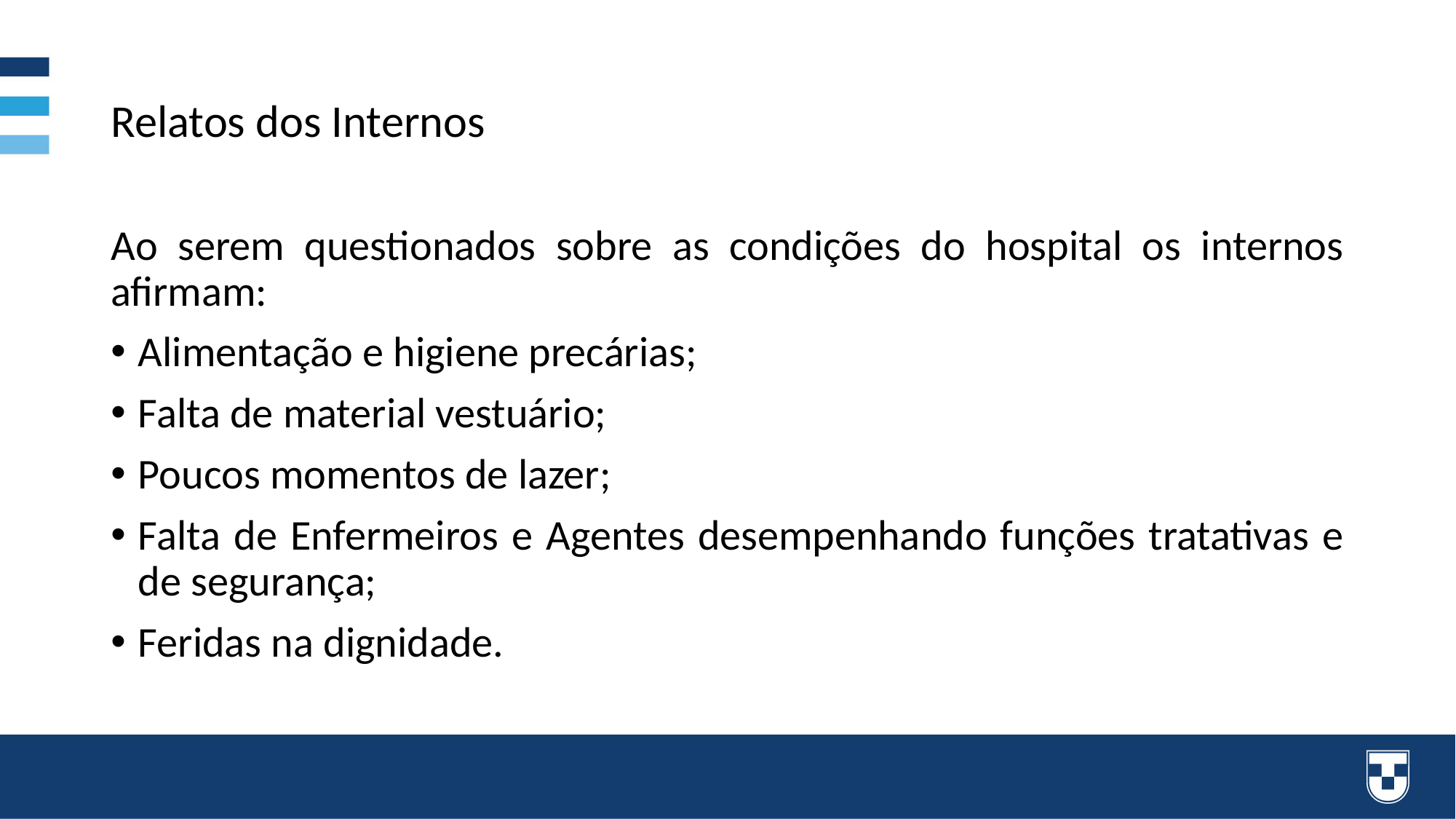

# Relatos dos Internos
Ao serem questionados sobre as condições do hospital os internos afirmam:
Alimentação e higiene precárias;
Falta de material vestuário;
Poucos momentos de lazer;
Falta de Enfermeiros e Agentes desempenhando funções tratativas e de segurança;
Feridas na dignidade.